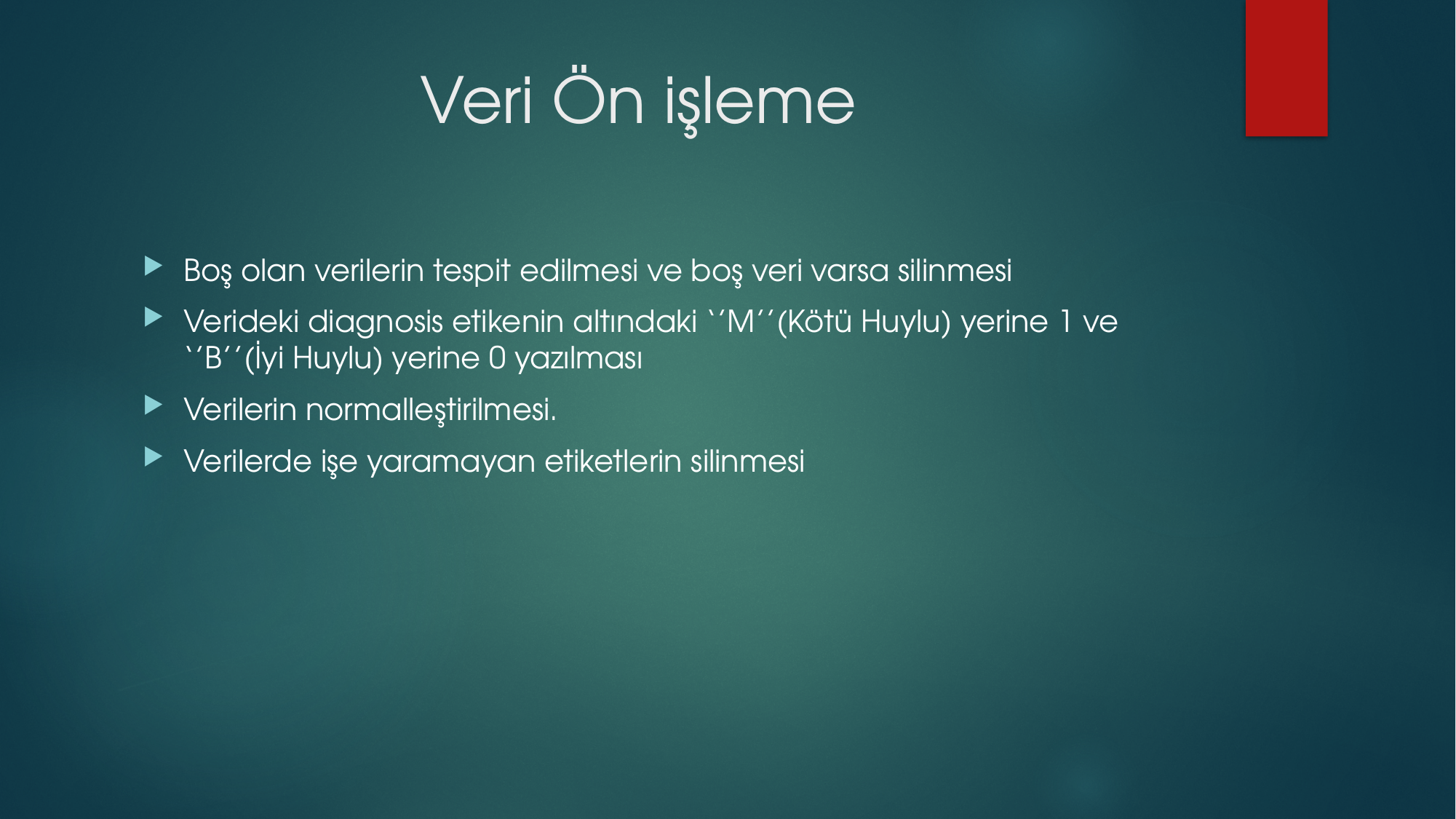

# Veri Ön işleme
Boş olan verilerin tespit edilmesi ve boş veri varsa silinmesi
Verideki diagnosis etikenin altındaki ‘’M’’(Kötü Huylu) yerine 1 ve ‘’B’’(İyi Huylu) yerine 0 yazılması
Verilerin normalleştirilmesi.
Verilerde işe yaramayan etiketlerin silinmesi